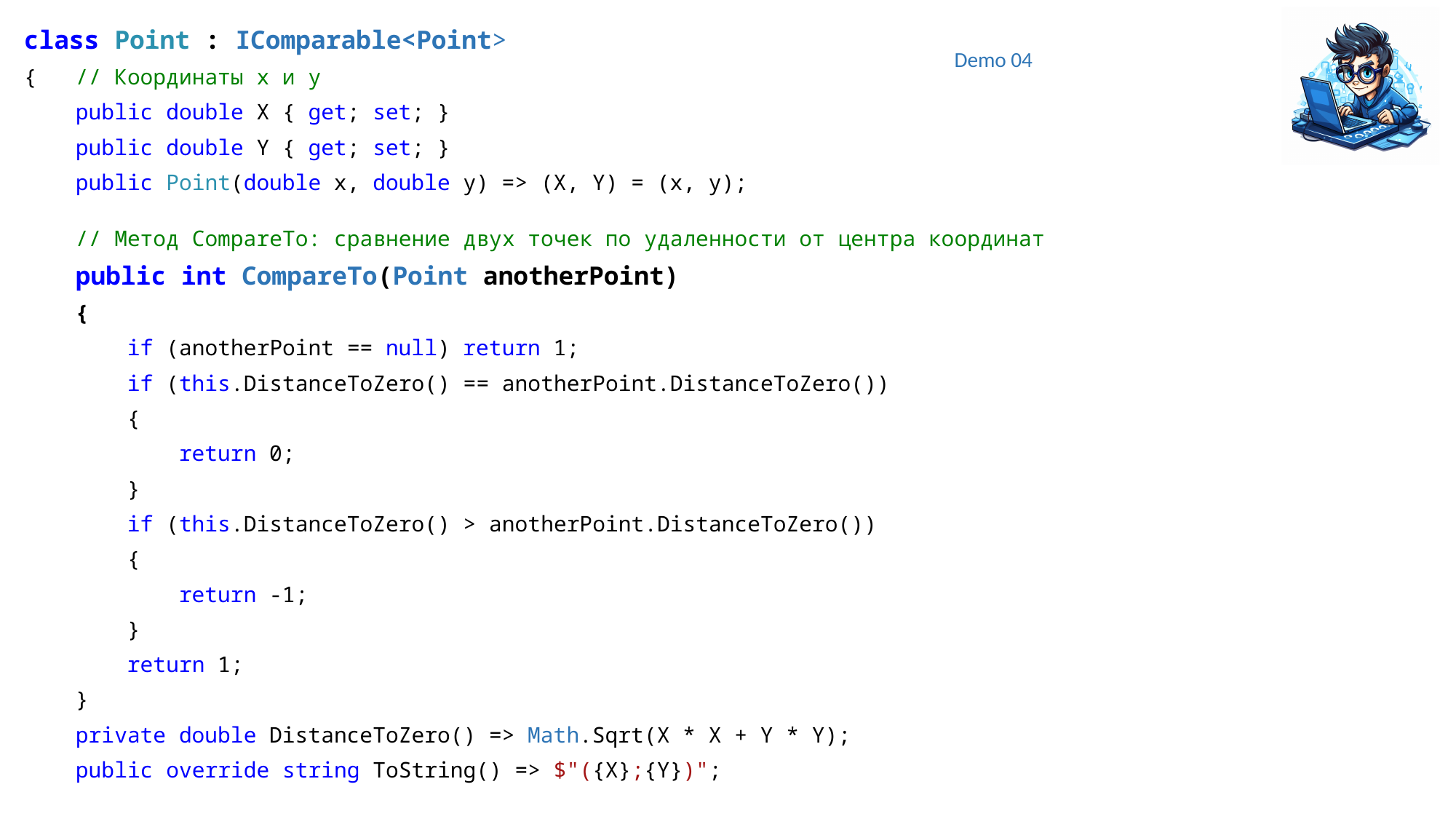

class Point : IComparable<Point>
{   // Координаты x и y
    public double X { get; set; }
    public double Y { get; set; }
    public Point(double x, double y) => (X, Y) = (x, y);

    // Метод CompareTo: сравнение двух точек по удаленности от центра координат
    public int CompareTo(Point anotherPoint)
    {
        if (anotherPoint == null) return 1;
        if (this.DistanceToZero() == anotherPoint.DistanceToZero())
        {
            return 0;
        }
        if (this.DistanceToZero() > anotherPoint.DistanceToZero())
        {
            return -1;
        }
        return 1;
    }
    private double DistanceToZero() => Math.Sqrt(X * X + Y * Y);
    public override string ToString() => $"({X};{Y})";

# Demo 04